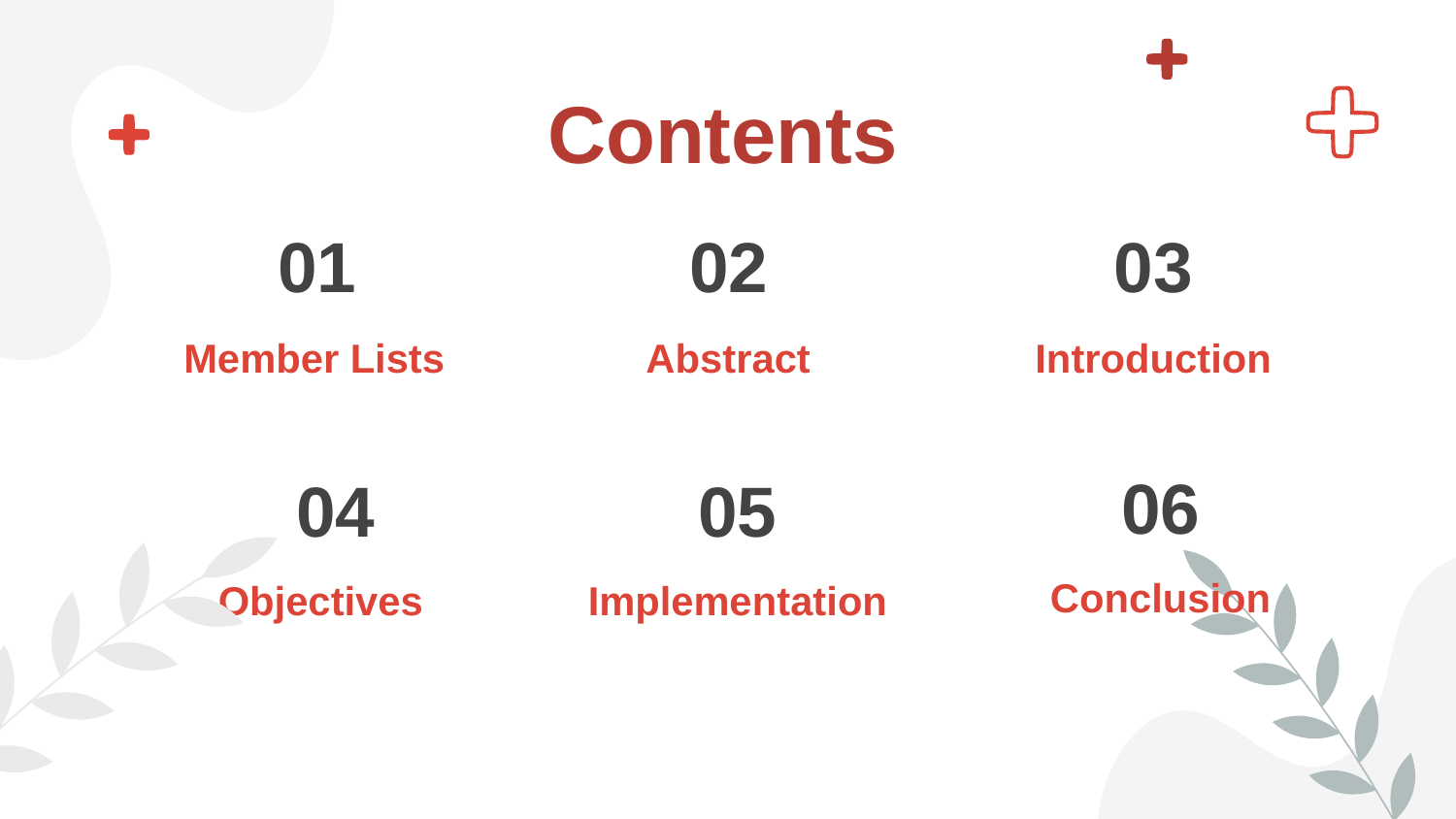

Contents

# 01
02
03
Member Lists
Abstract
Introduction
06
04
05

Conclusion
Objectives
Implementation